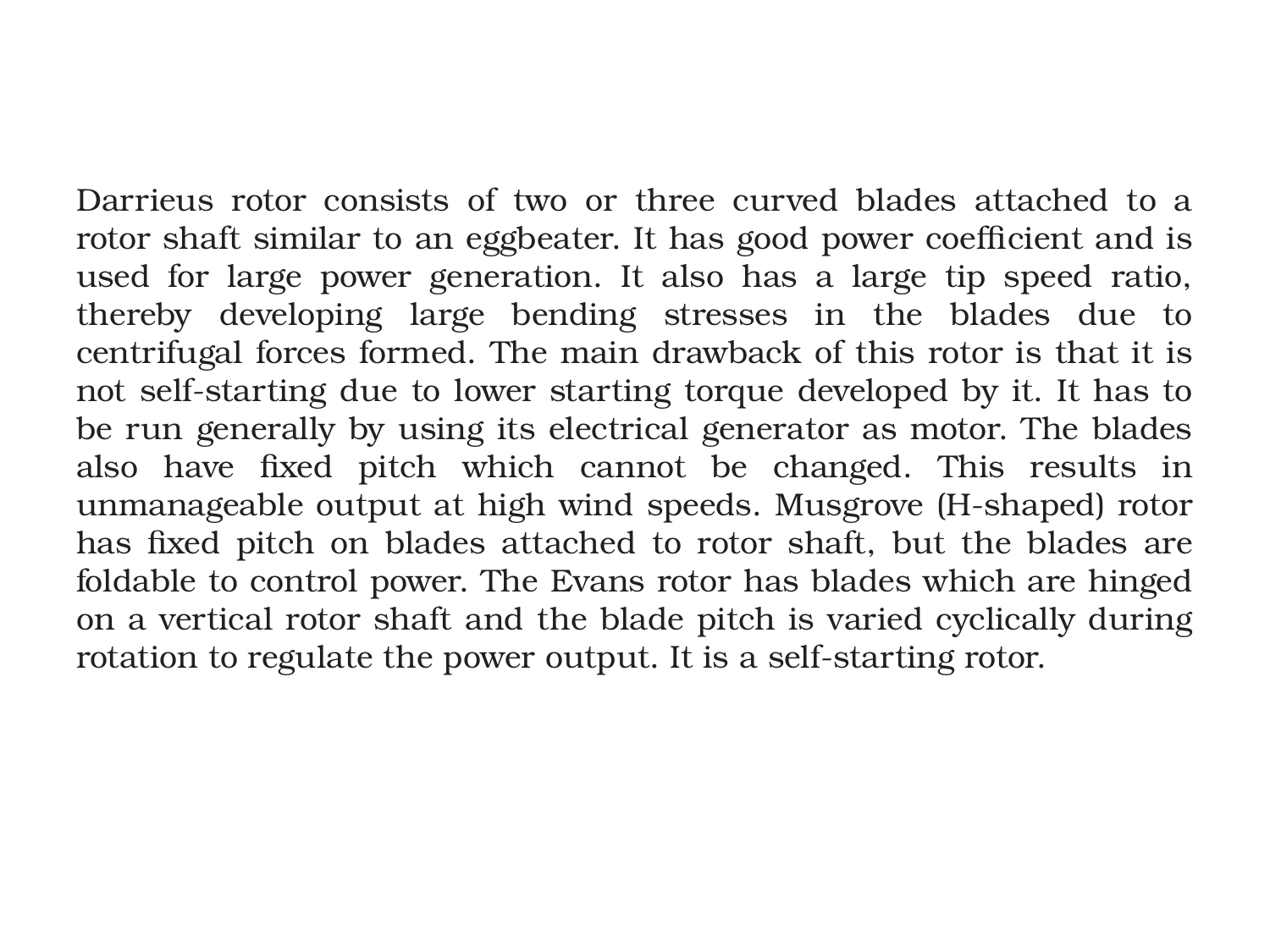

Darrieus rotor consists of two or three curved blades attached to a rotor shaft similar to an eggbeater. It has good power coefficient and is used for large power generation. It also has a large tip speed ratio, thereby developing large bending stresses in the blades due to centrifugal forces formed. The main drawback of this rotor is that it is not self-starting due to lower starting torque developed by it. It has to be run generally by using its electrical generator as motor. The blades also have fixed pitch which cannot be changed. This results in unmanageable output at high wind speeds. Musgrove (H-shaped) rotor has fixed pitch on blades attached to rotor shaft, but the blades are foldable to control power. The Evans rotor has blades which are hinged on a vertical rotor shaft and the blade pitch is varied cyclically during rotation to regulate the power output. It is a self-starting rotor.